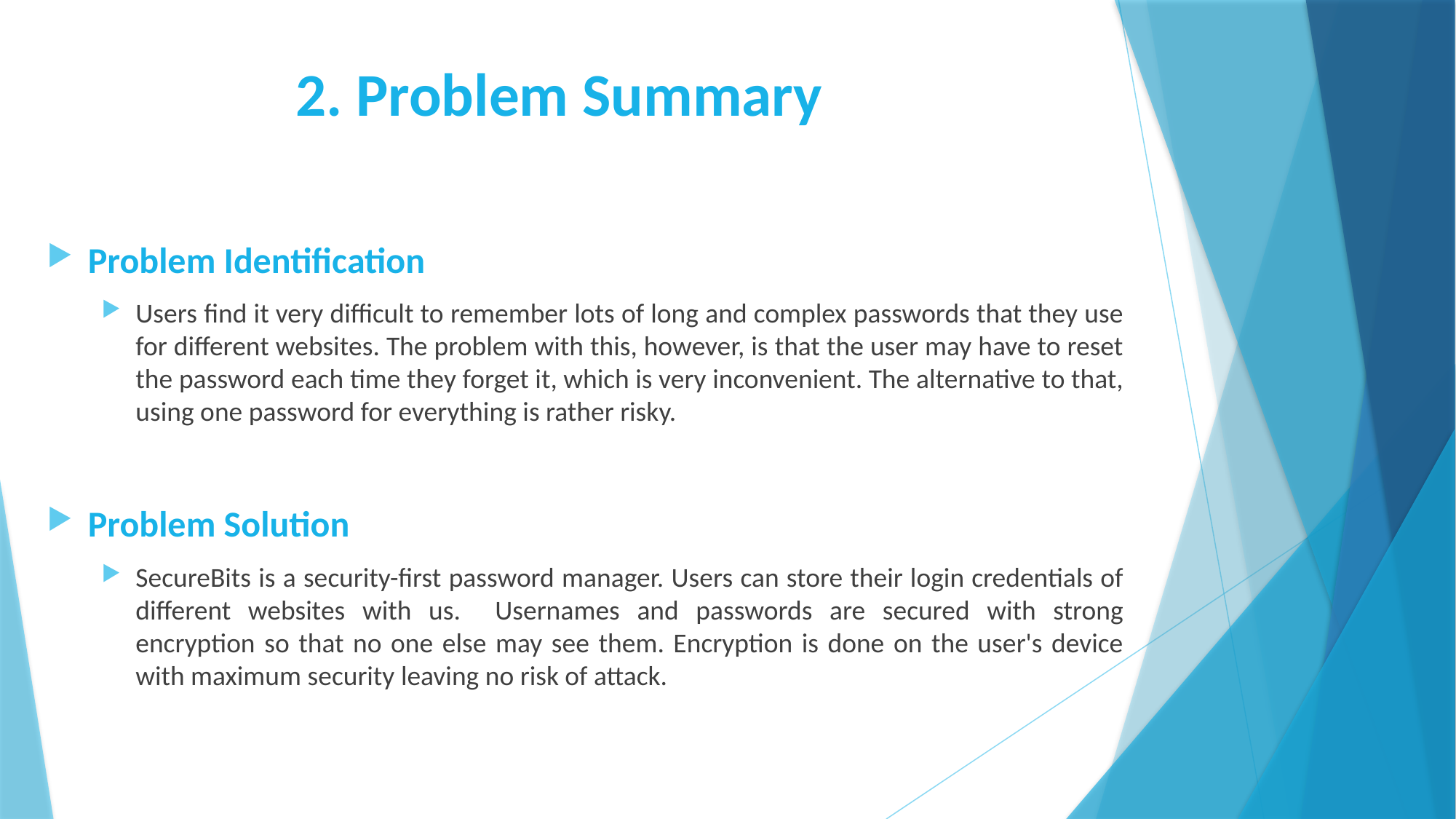

# 2. Problem Summary
Problem Identification
Users find it very difficult to remember lots of long and complex passwords that they use for different websites. The problem with this, however, is that the user may have to reset the password each time they forget it, which is very inconvenient. The alternative to that, using one password for everything is rather risky.

Problem Solution
SecureBits is a security-first password manager. Users can store their login credentials of different websites with us.  Usernames and passwords are secured with strong encryption so that no one else may see them. Encryption is done on the user's device with maximum security leaving no risk of attack.